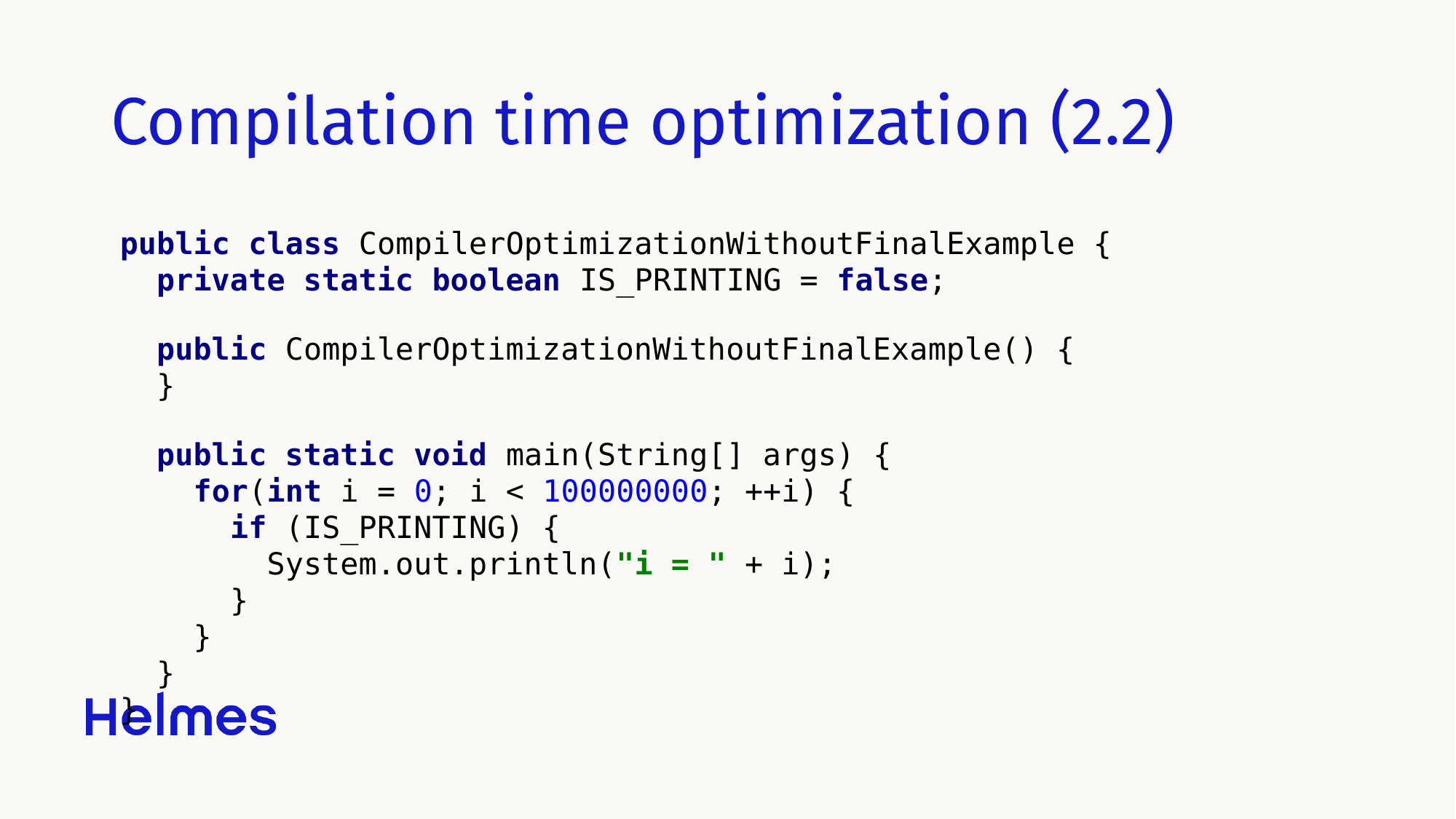

Compilation time optimization (2.2)
public class CompilerOptimizationWithoutFinalExample {
  private static boolean IS_PRINTING = false;
  public CompilerOptimizationWithoutFinalExample() {
  }
  public static void main(String[] args) {
    for(int i = 0; i < 100000000; ++i) {
      if (IS_PRINTING) {
        System.out.println("i = " + i);
      }
    }
  }
}